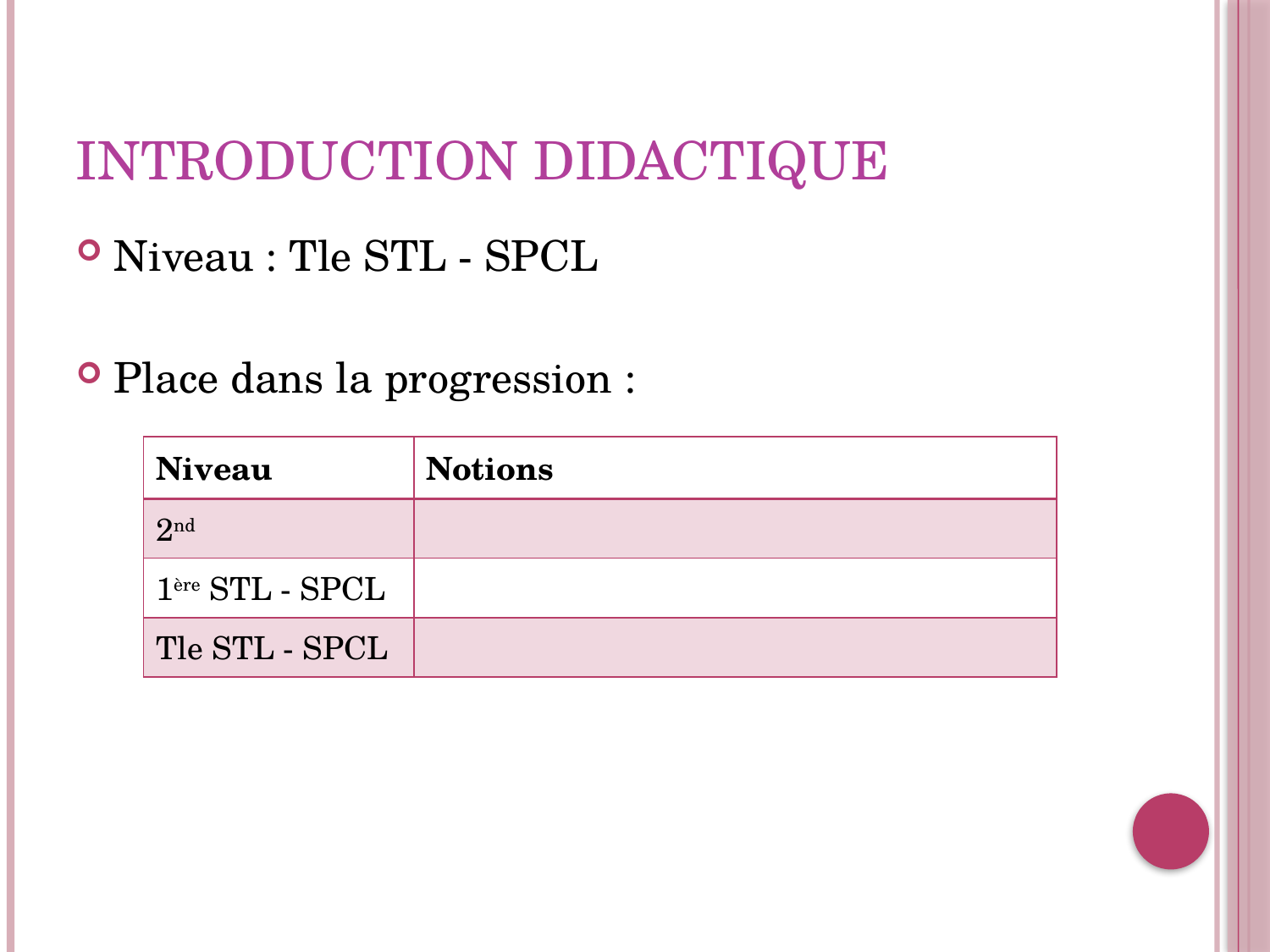

# Introduction didactique
Niveau : Tle STL - SPCL

Place dans la progression :

| Niveau | Notions |
| --- | --- |
| 2nd |  |
| 1ère STL - SPCL |  |
| Tle STL - SPCL |  |